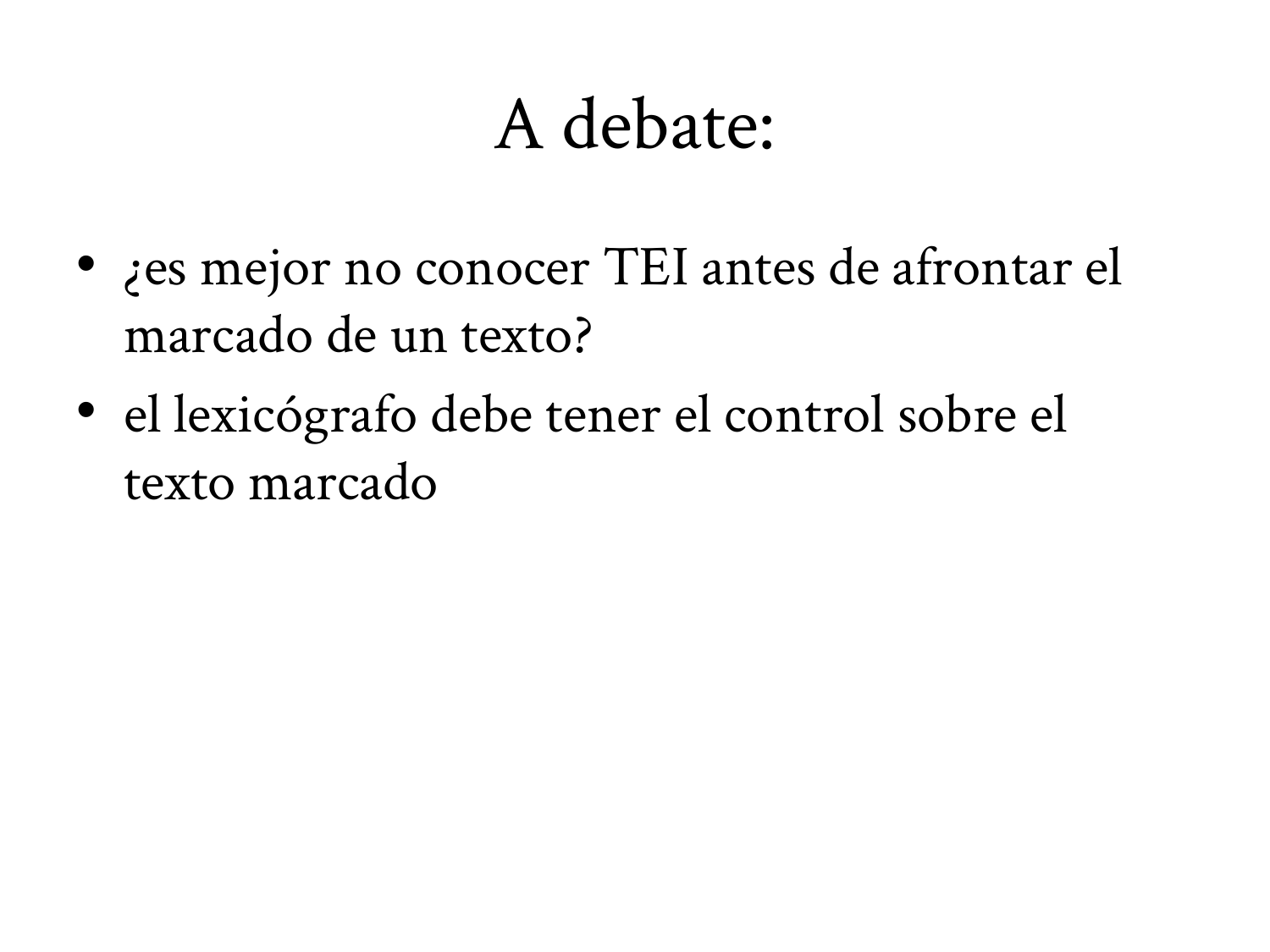

# A debate:
¿es mejor no conocer TEI antes de afrontar el marcado de un texto?
el lexicógrafo debe tener el control sobre el texto marcado